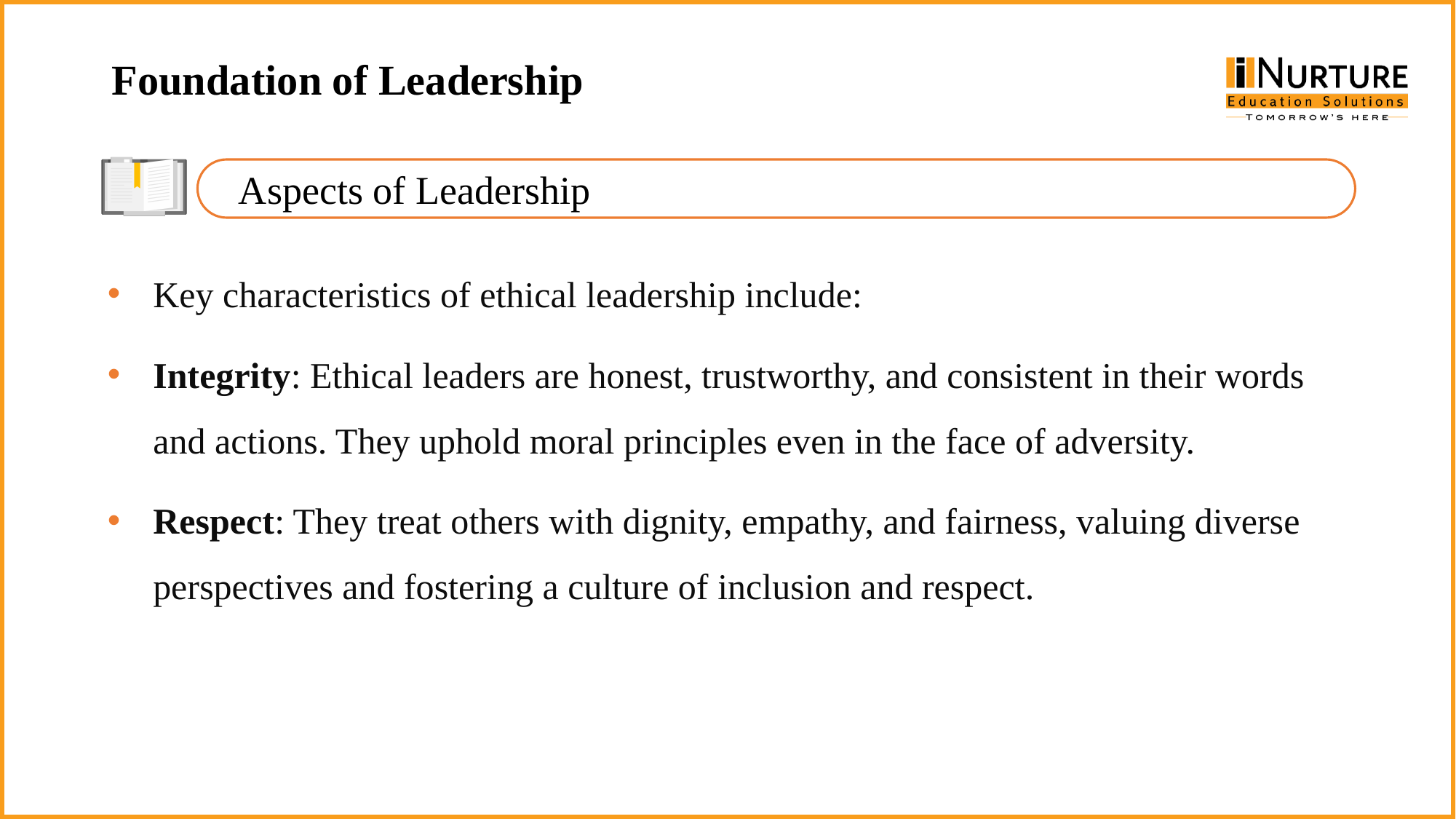

Foundation of Leadership

Aspects of Leadership

Key characteristics of ethical leadership include:
Integrity: Ethical leaders are honest, trustworthy, and consistent in their words and actions. They uphold moral principles even in the face of adversity.
Respect: They treat others with dignity, empathy, and fairness, valuing diverse perspectives and fostering a culture of inclusion and respect.